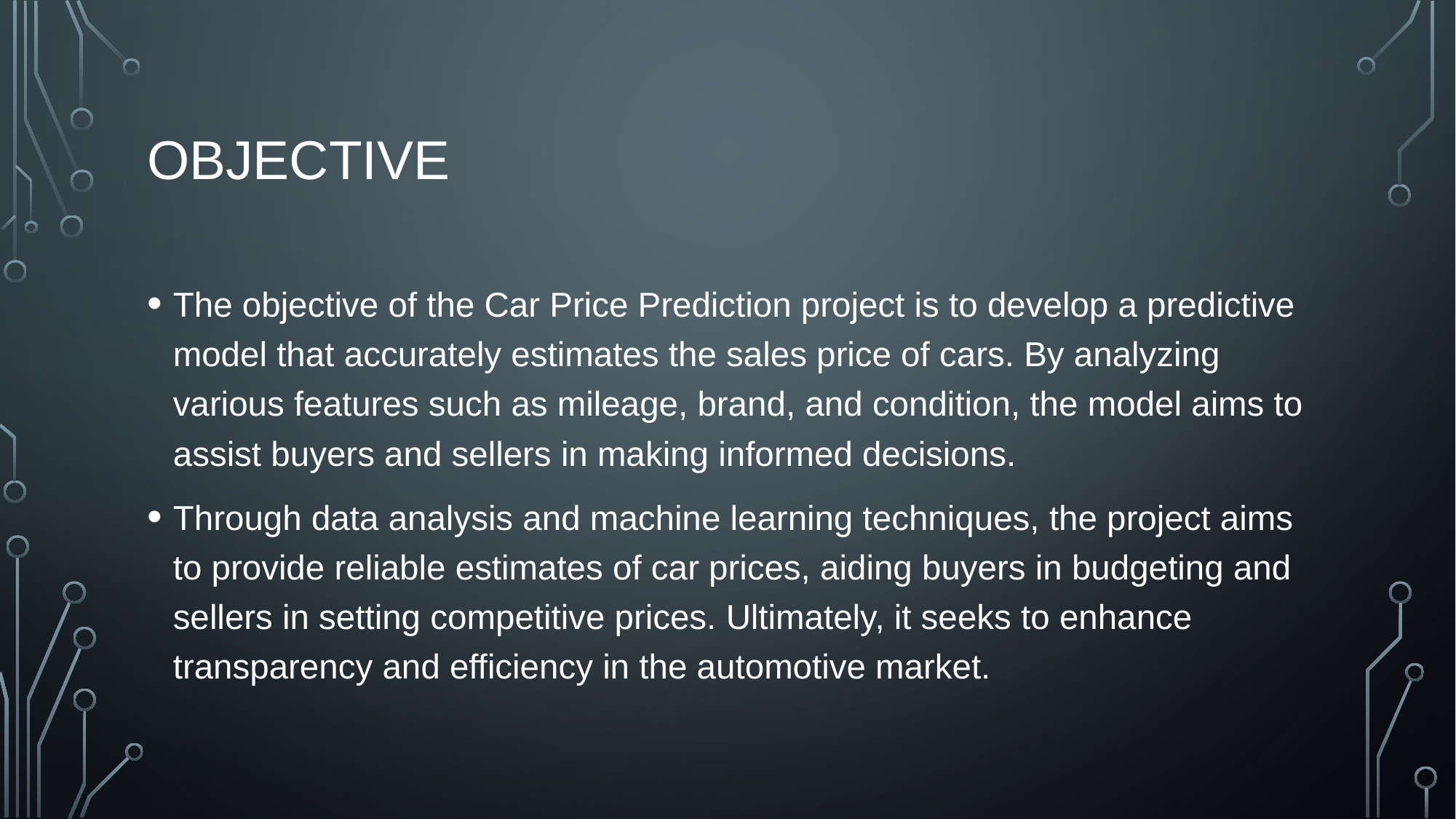

# OBJECTIVE
The objective of the Car Price Prediction project is to develop a predictive model that accurately estimates the sales price of cars. By analyzing various features such as mileage, brand, and condition, the model aims to assist buyers and sellers in making informed decisions.
Through data analysis and machine learning techniques, the project aims to provide reliable estimates of car prices, aiding buyers in budgeting and sellers in setting competitive prices. Ultimately, it seeks to enhance transparency and efficiency in the automotive market.